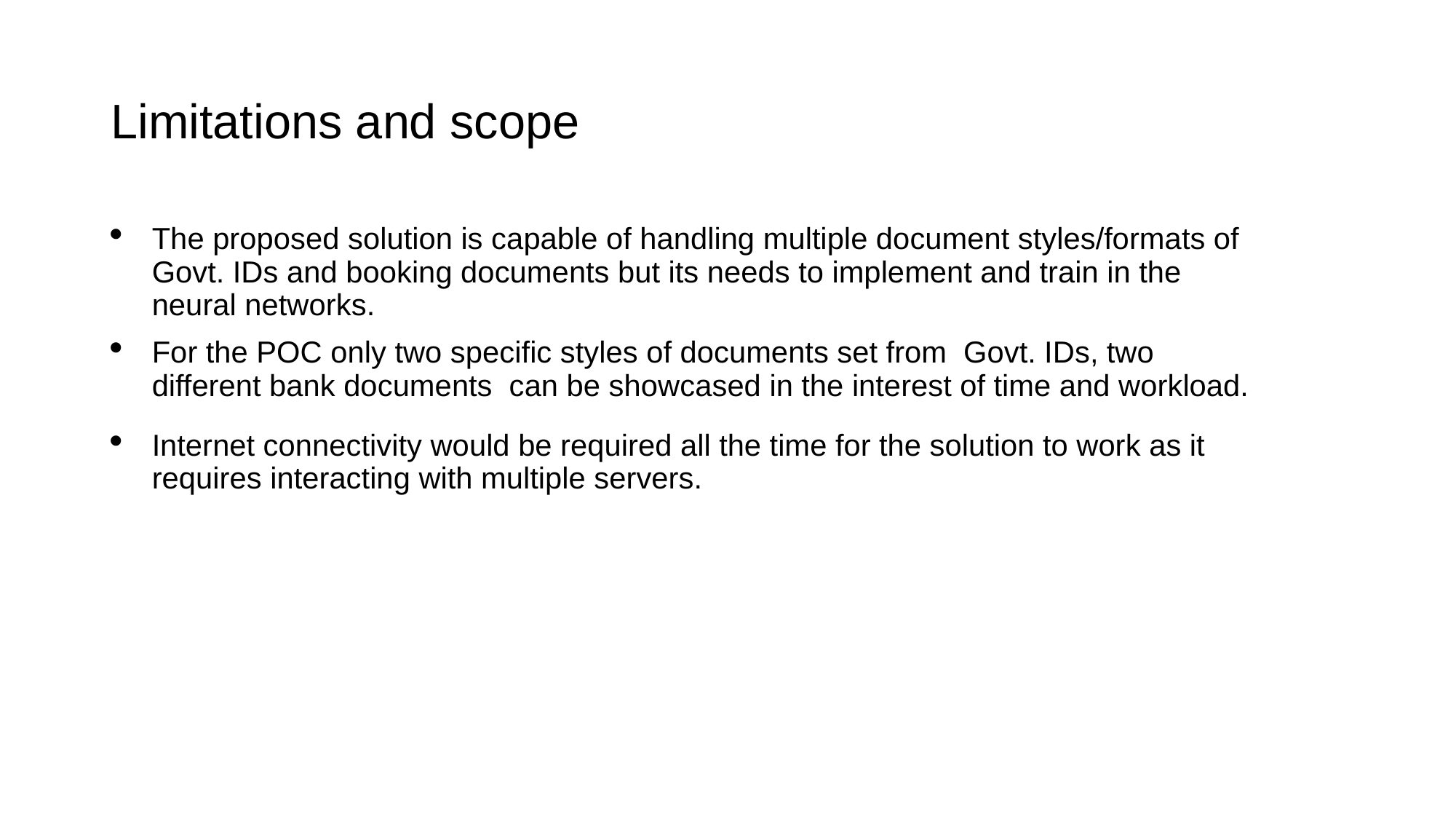

# Limitations and scope
The proposed solution is capable of handling multiple document styles/formats of Govt. IDs and booking documents but its needs to implement and train in the neural networks.
For the POC only two specific styles of documents set from  Govt. IDs, two different bank documents  can be showcased in the interest of time and workload.
Internet connectivity would be required all the time for the solution to work as it requires interacting with multiple servers.